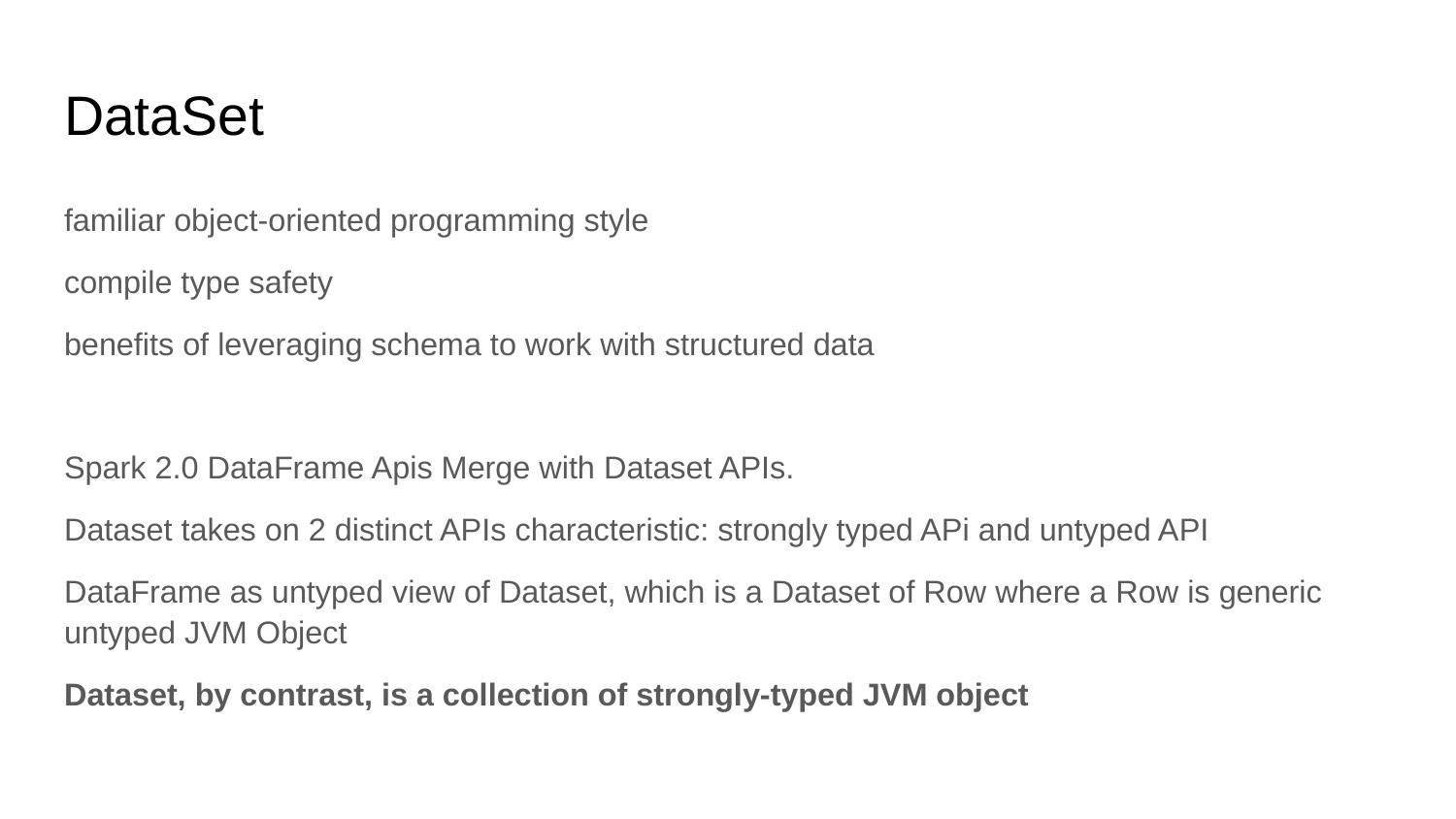

# DataSet
familiar object-oriented programming style
compile type safety
benefits of leveraging schema to work with structured data

Spark 2.0 DataFrame Apis Merge with Dataset APIs.
Dataset takes on 2 distinct APIs characteristic: strongly typed APi and untyped API
DataFrame as untyped view of Dataset, which is a Dataset of Row where a Row is generic untyped JVM Object
Dataset, by contrast, is a collection of strongly-typed JVM object